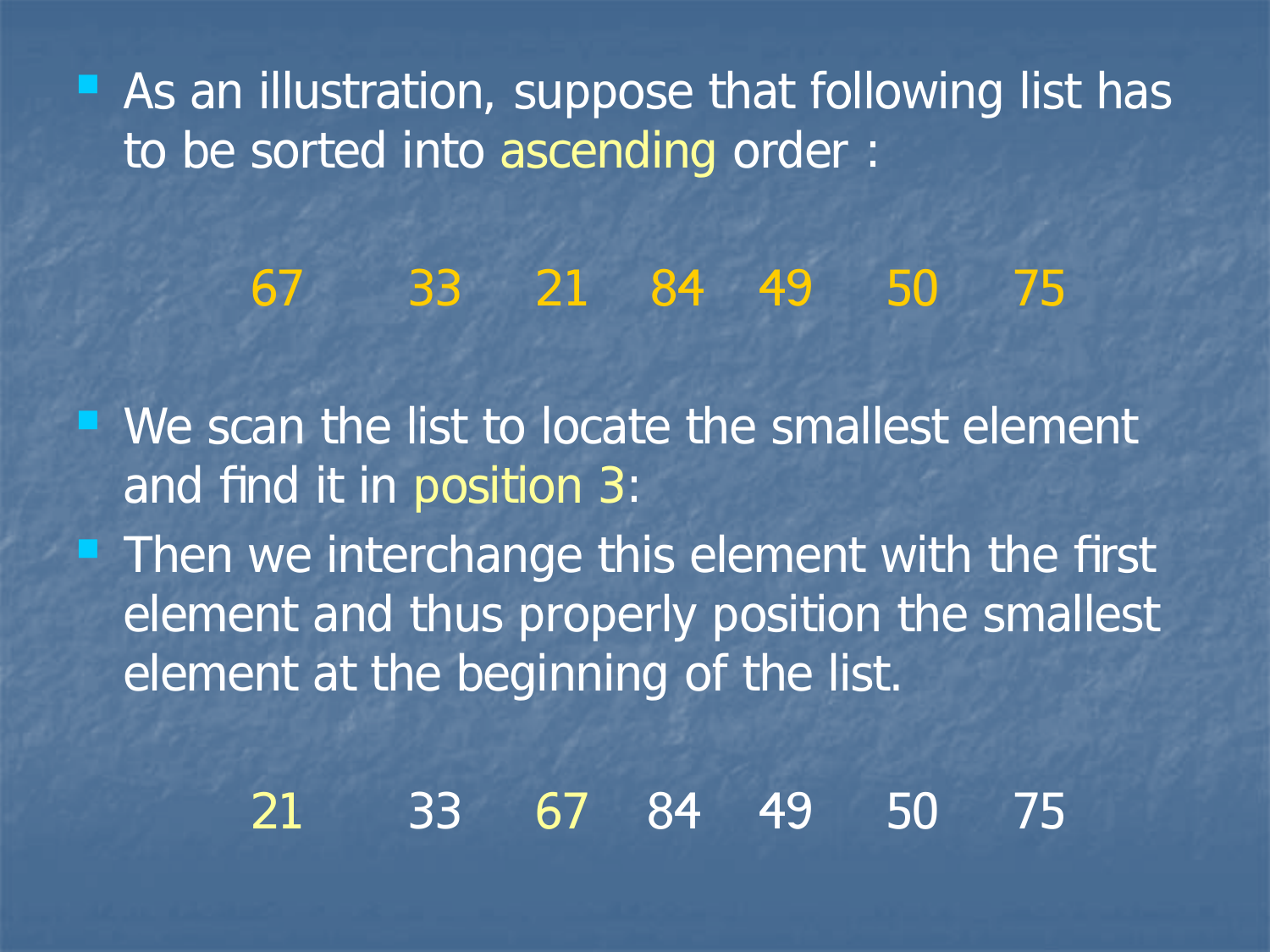

# As an illustration, suppose that following list has to be sorted into ascending order :

	67	  33	  21    84	49	50	75

We scan the list to locate the smallest element and find it in position 3:
Then we interchange this element with the first element and thus properly position the smallest element at the beginning of the list.

	21 	  33	  67	 84	49	50	75